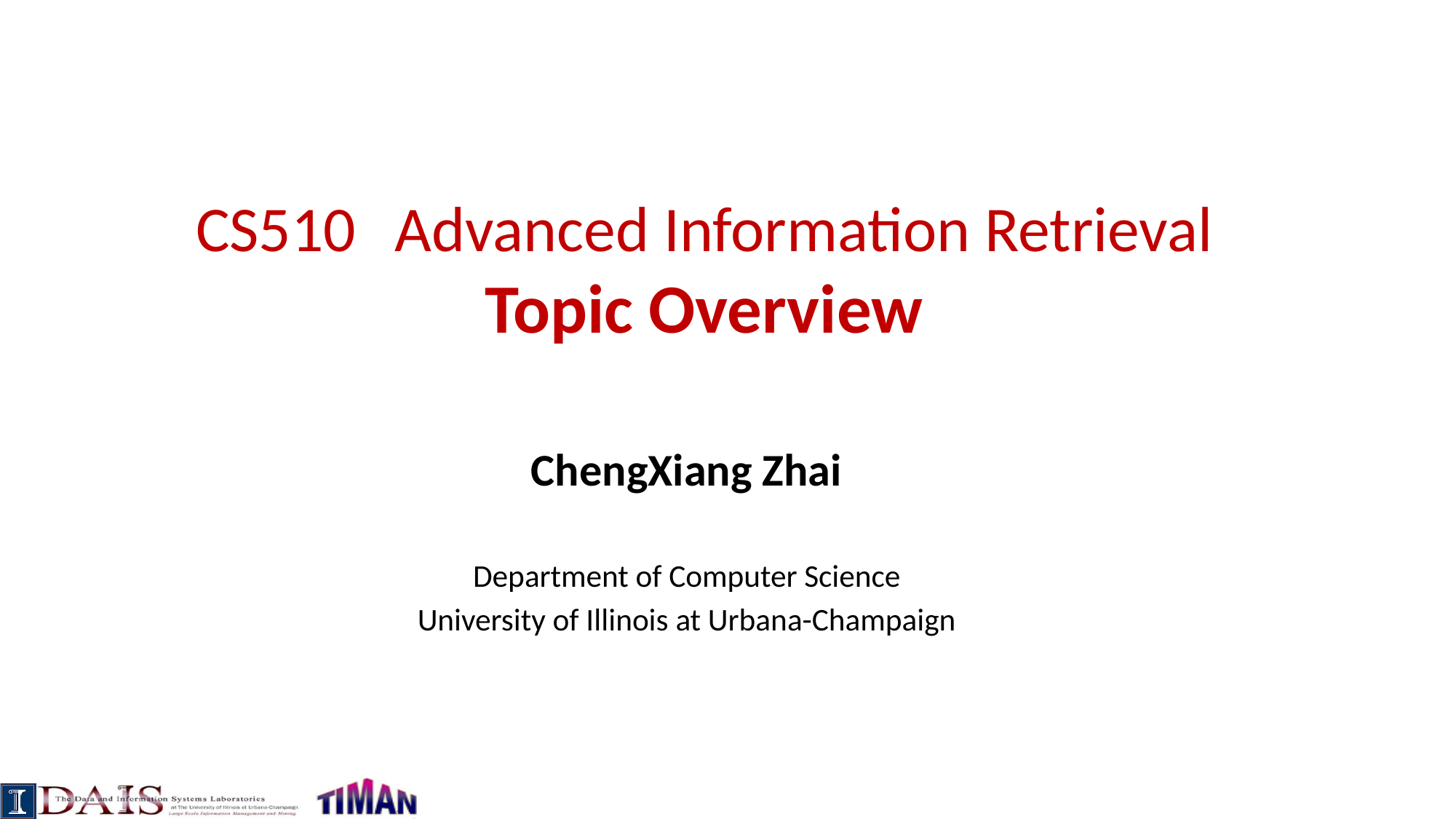

# CS510   Advanced Information Retrieval Topic Overview
ChengXiang Zhai

Department of Computer Science
University of Illinois at Urbana-Champaign